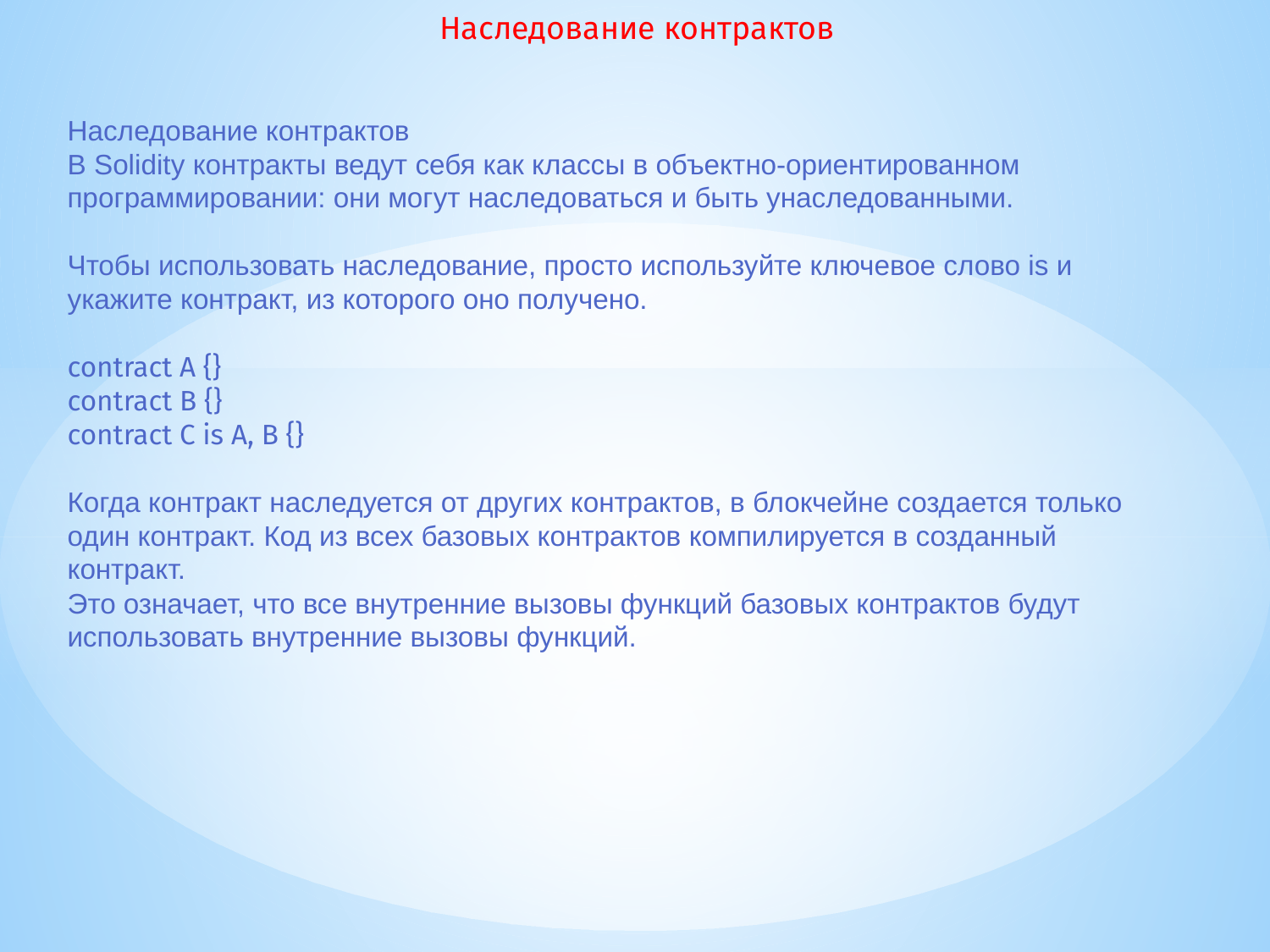

Наследование контрактов
Наследование контрактов
В Solidity контракты ведут себя как классы в объектно-ориентированном программировании: они могут наследоваться и быть унаследованными.

Чтобы использовать наследование, просто используйте ключевое слово is и укажите контракт, из которого оно получено.

contract A {}
contract B {}
contract C is A, B {}

Когда контракт наследуется от других контрактов, в блокчейне создается только один контракт. Код из всех базовых контрактов компилируется в созданный контракт.
Это означает, что все внутренние вызовы функций базовых контрактов будут использовать внутренние вызовы функций.